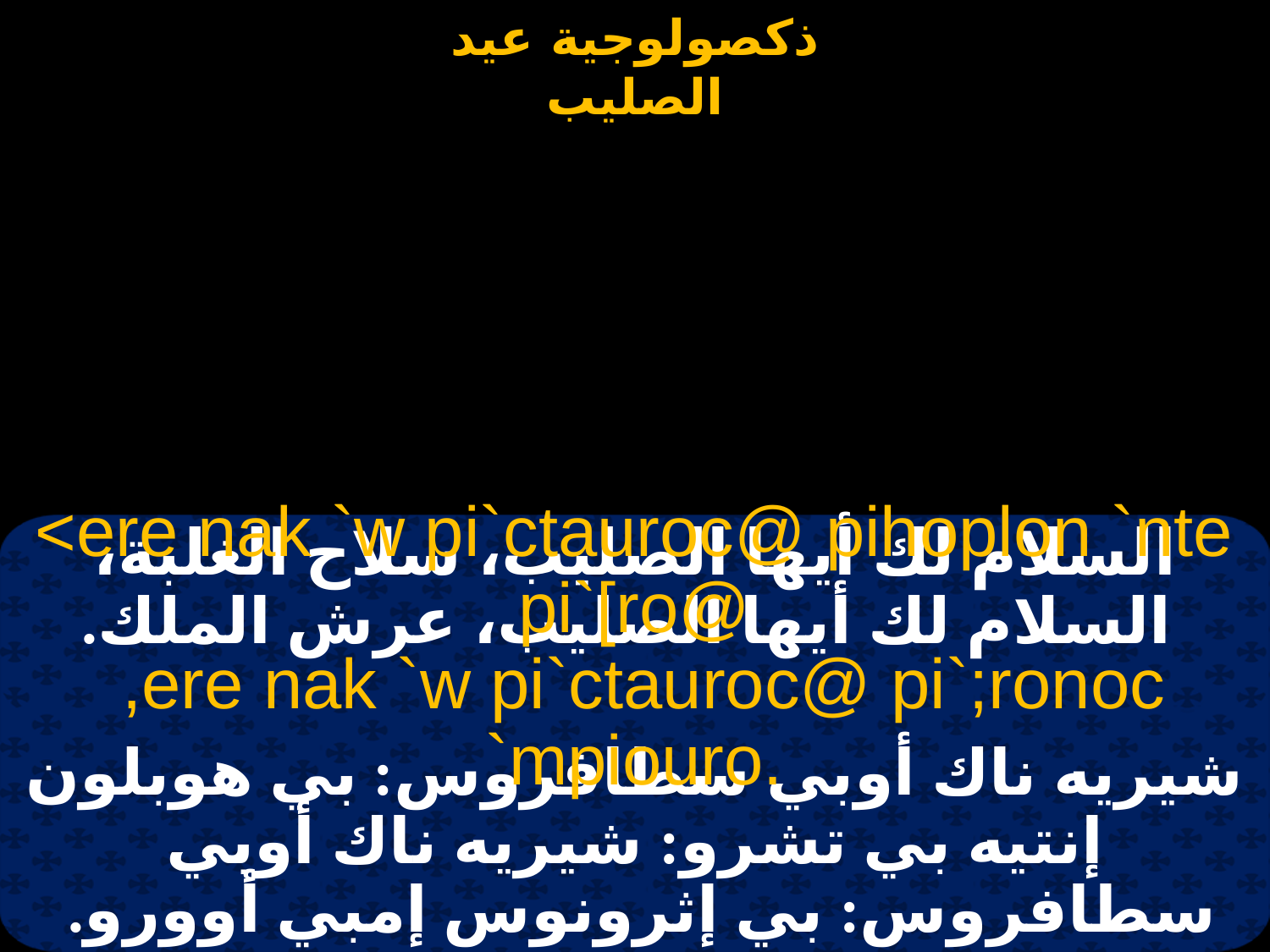

# السلام لك أيها الصليب، سلاح الغلبة، السلام لك أيها الصليب، عرش الملك.
<ere nak `w pi`ctauroc@ pihoplon `nte pi`[ro@
 ,ere nak `w pi`ctauroc@ pi`;ronoc `mpiouro.
شيريه ناك أوبي سطافروس: بي هوبلون إنتيه بي تشرو: شيريه ناك أوبي سطافروس: بي إثرونوس إمبي أوورو.